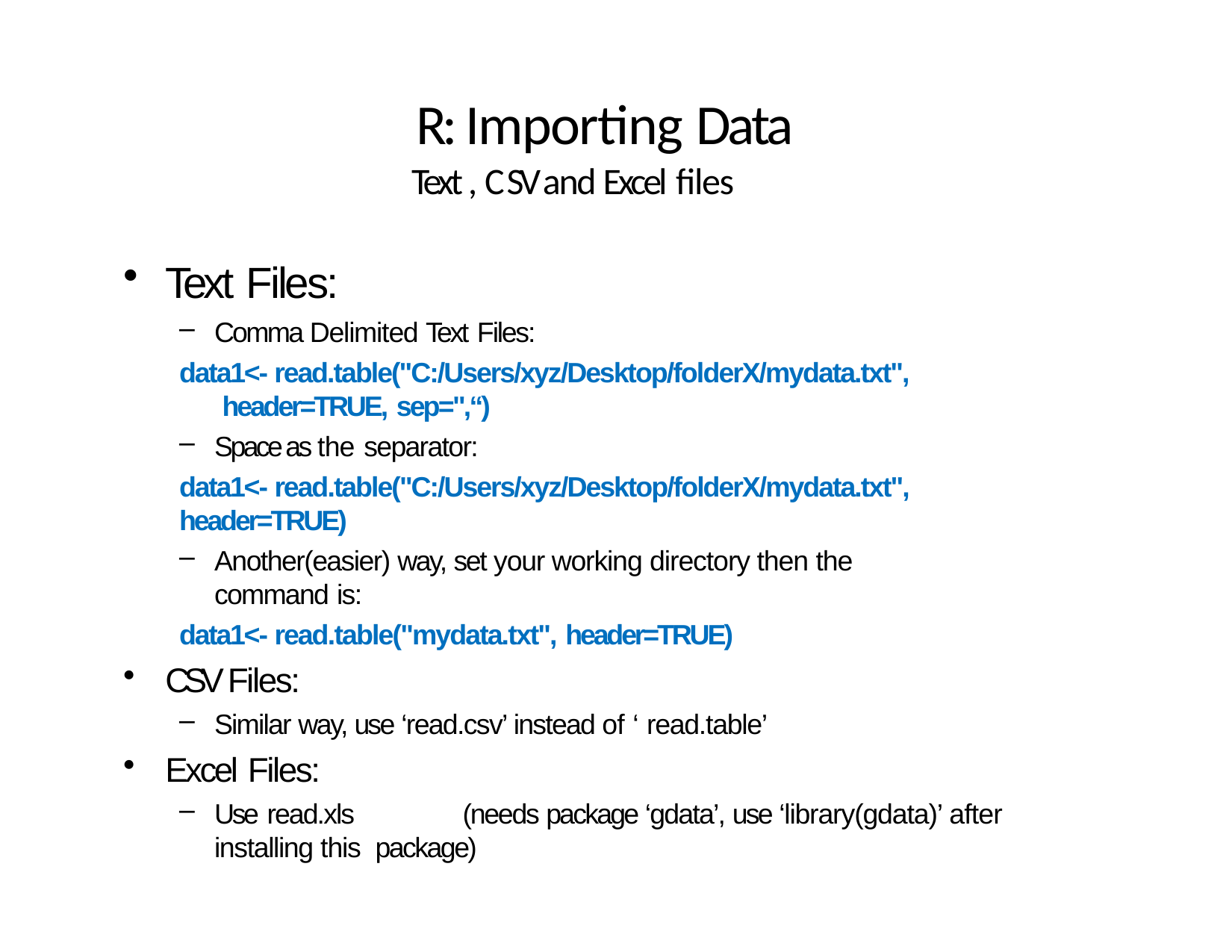

# R: Importing Data
Text , C S V and Excel files
Text Files:
Comma Delimited Text Files:
data1<- read.table("C:/Users/xyz/Desktop/folderX/mydata.txt",  header=TRUE, sep=",“)
Space as the separator:
data1<- read.table("C:/Users/xyz/Desktop/folderX/mydata.txt", header=TRUE)
Another(easier) way, set your working directory then the command is:
data1<- read.table("mydata.txt", header=TRUE)
CSV Files:
Similar way, use ‘read.csv’ instead of ‘ read.table’
Excel Files:
Use read.xls	(needs package ‘gdata’, use ‘library(gdata)’ after installing this  package)